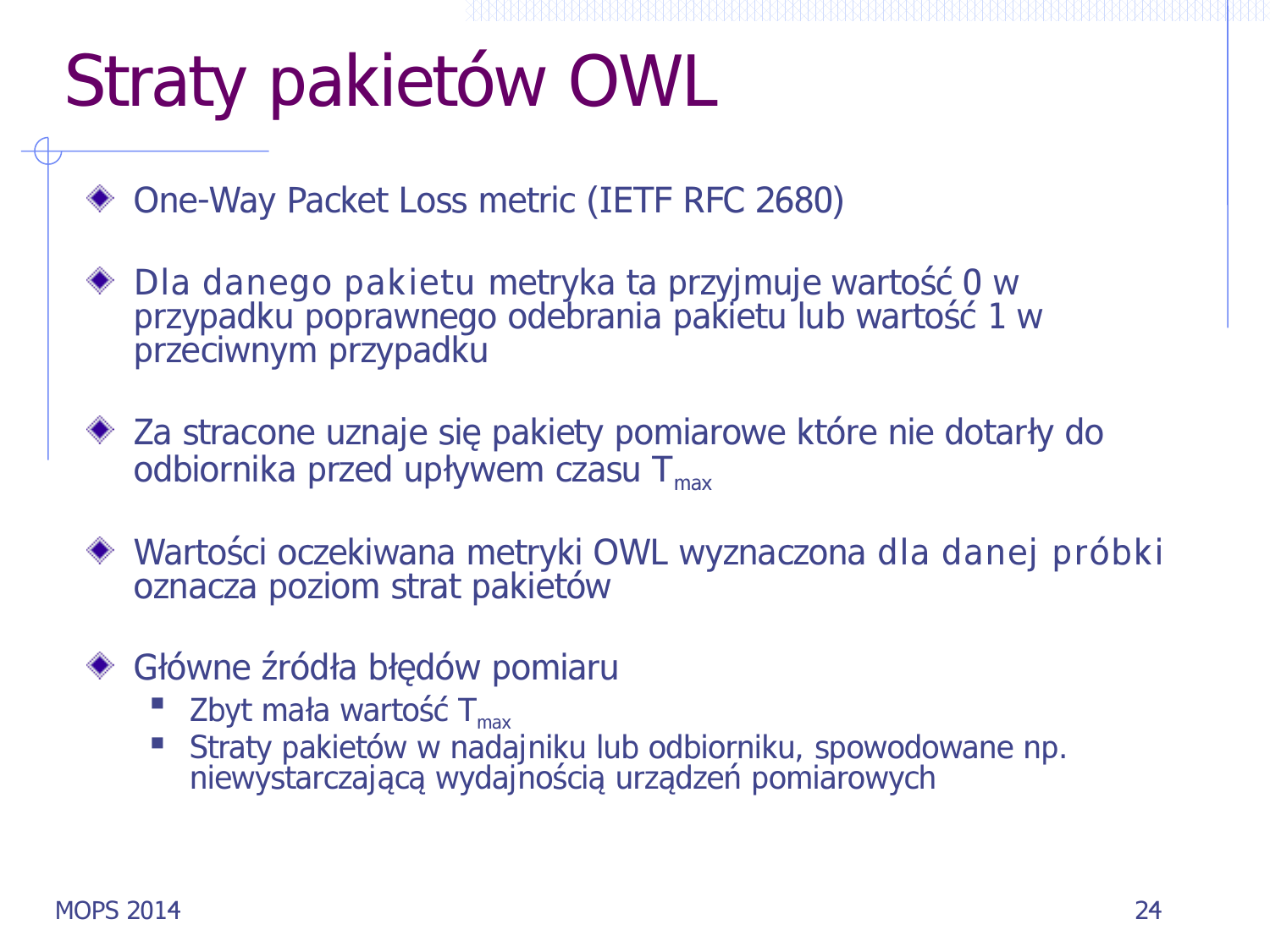

# Straty pakietów OWL
One-Way Packet Loss metric (IETF RFC 2680)

Dla danego pakietu metryka ta przyjmuje wartość 0 w przypadku poprawnego odebrania pakietu lub wartość 1 w przeciwnym przypadku

Za stracone uznaje się pakiety pomiarowe które nie dotarły do odbiornika przed upływem czasu Tmax

Wartości oczekiwana metryki OWL wyznaczona dla danej próbki oznacza poziom strat pakietów

Główne źródła błędów pomiaru
Zbyt mała wartość Tmax
Straty pakietów w nadajniku lub odbiorniku, spowodowane np. niewystarczającą wydajnością urządzeń pomiarowych
MOPS 2014
24